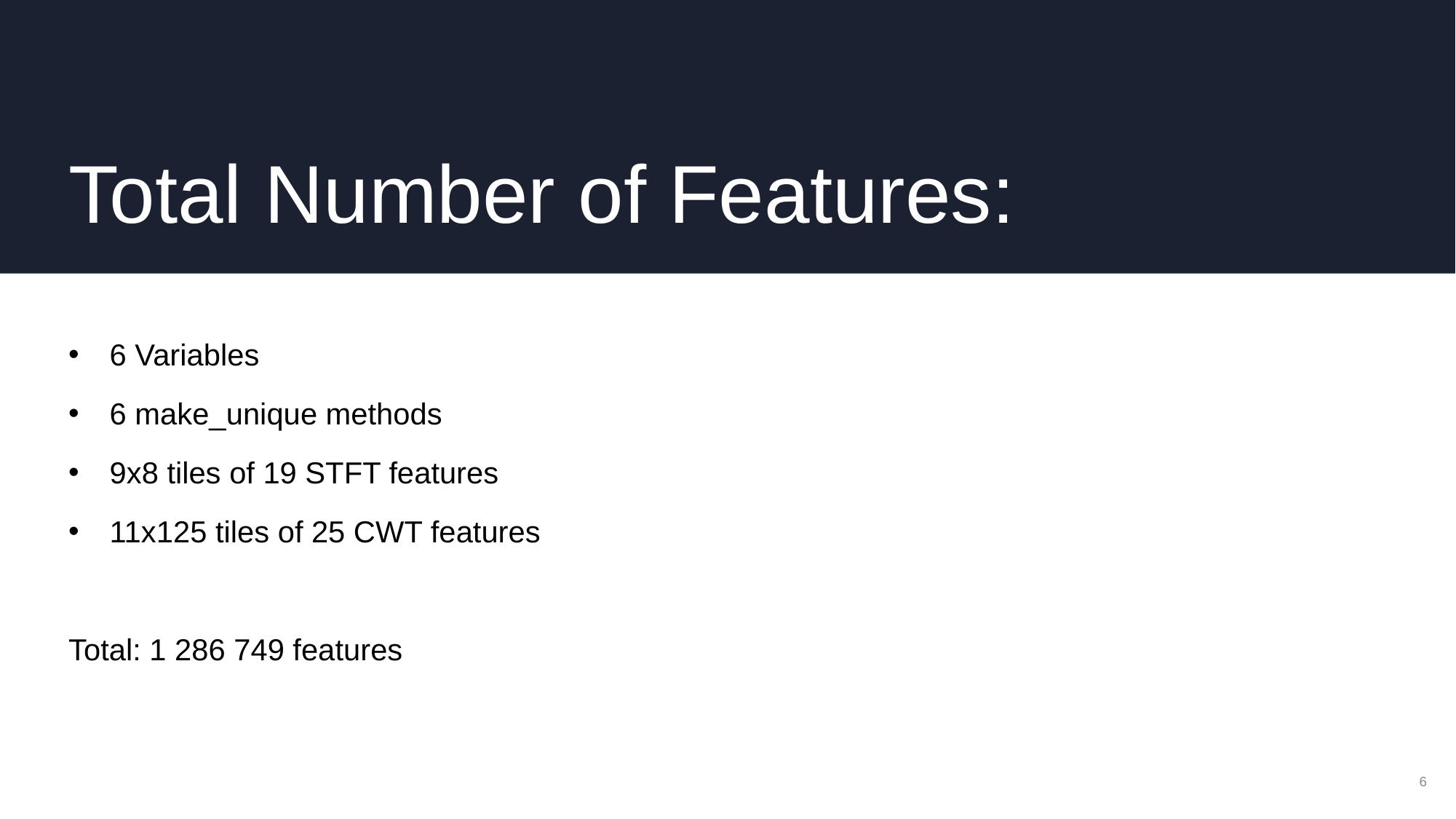

# Total Number of Features:

6 Variables
6 make_unique methods
9x8 tiles of 19 STFT features
11x125 tiles of 25 CWT features

Total: 1 286 749 features
6